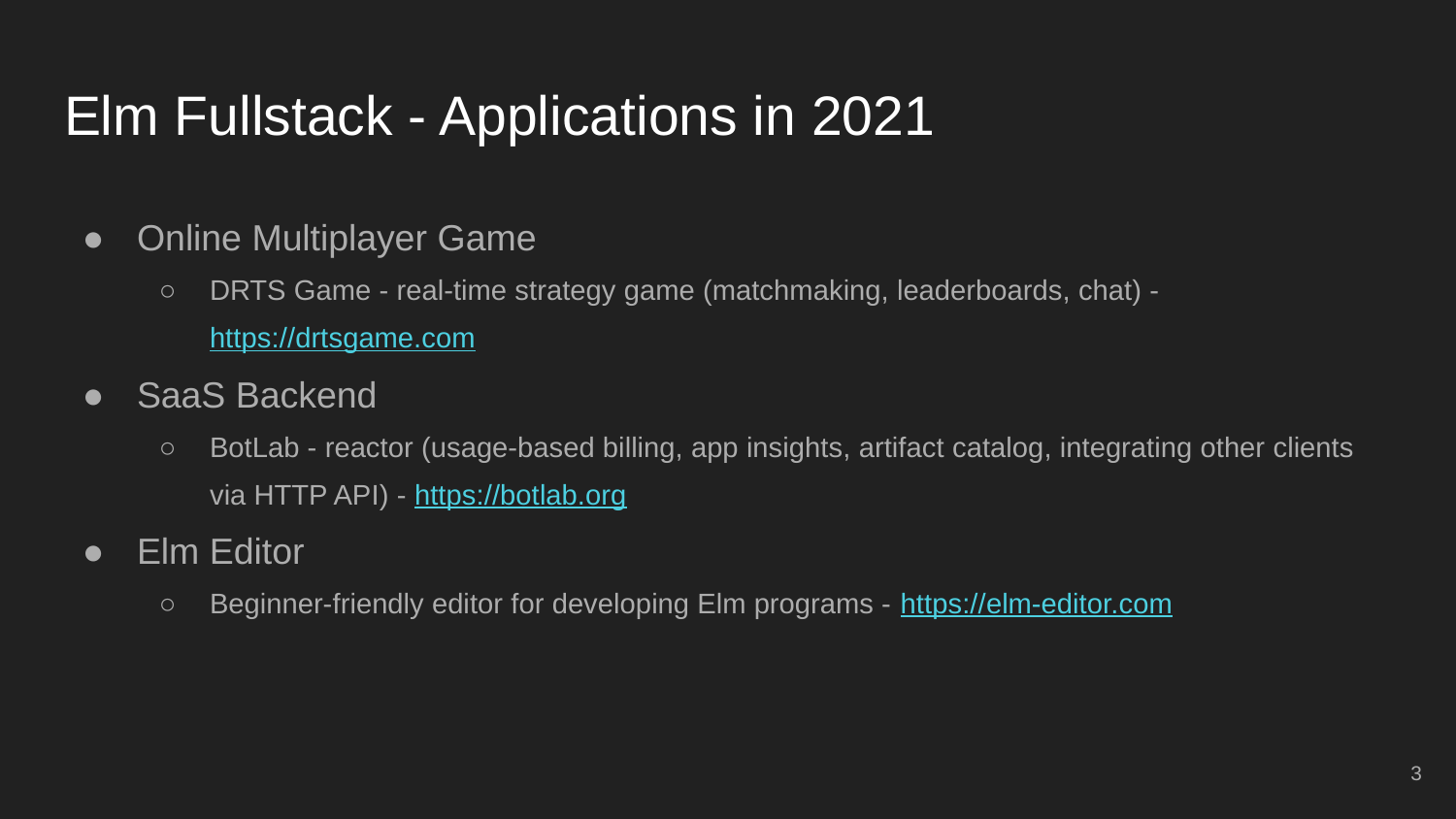

# Elm Fullstack - Applications in 2021

Online Multiplayer Game
DRTS Game - real-time strategy game (matchmaking, leaderboards, chat) - https://drtsgame.com
SaaS Backend
BotLab - reactor (usage-based billing, app insights, artifact catalog, integrating other clients via HTTP API) - https://botlab.org
Elm Editor
Beginner-friendly editor for developing Elm programs - https://elm-editor.com
3